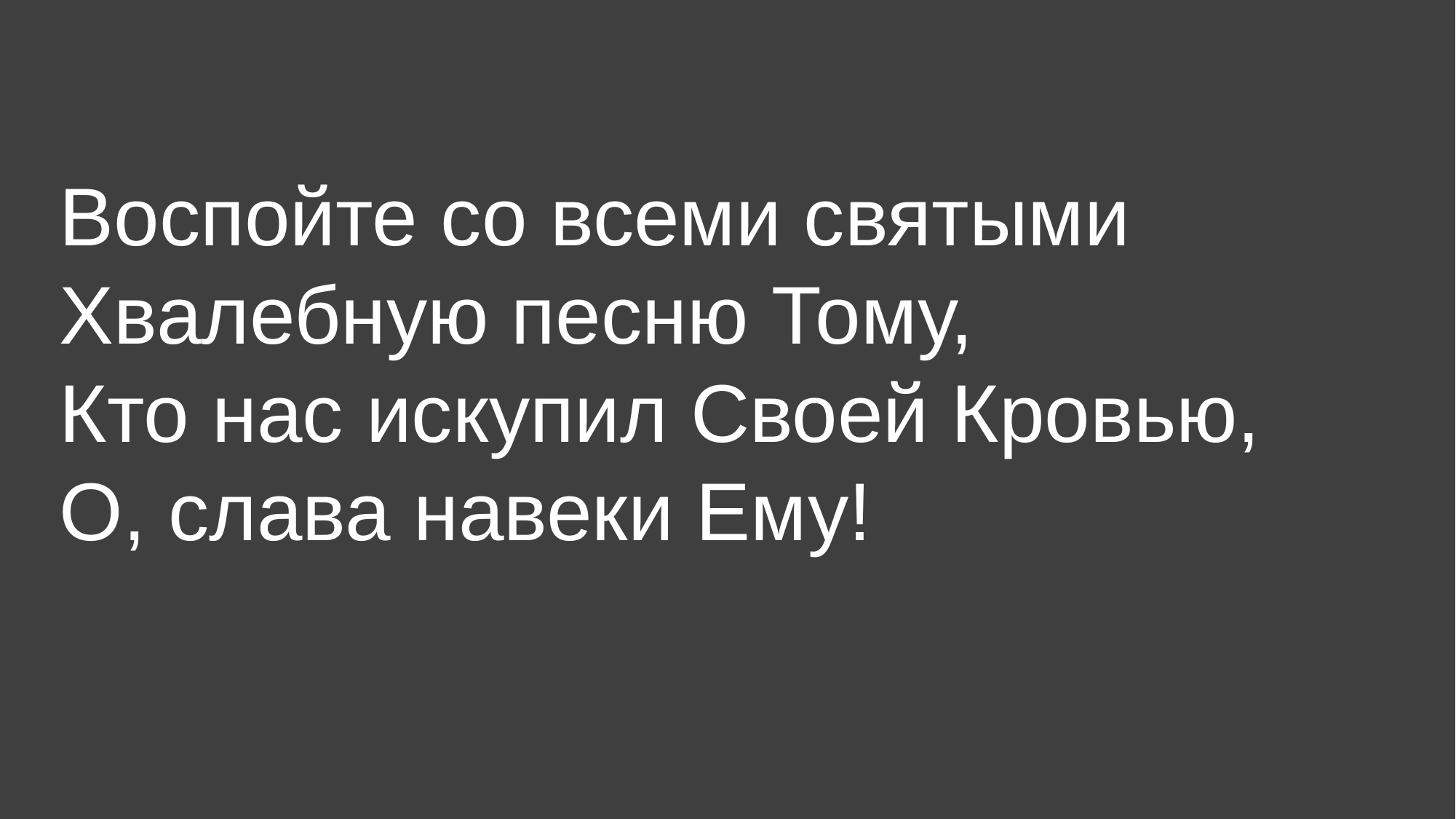

Воспойте со всеми святыми Хвалебную песню Тому,
Кто нас искупил Своей Кровью,
О, слава навеки Ему!